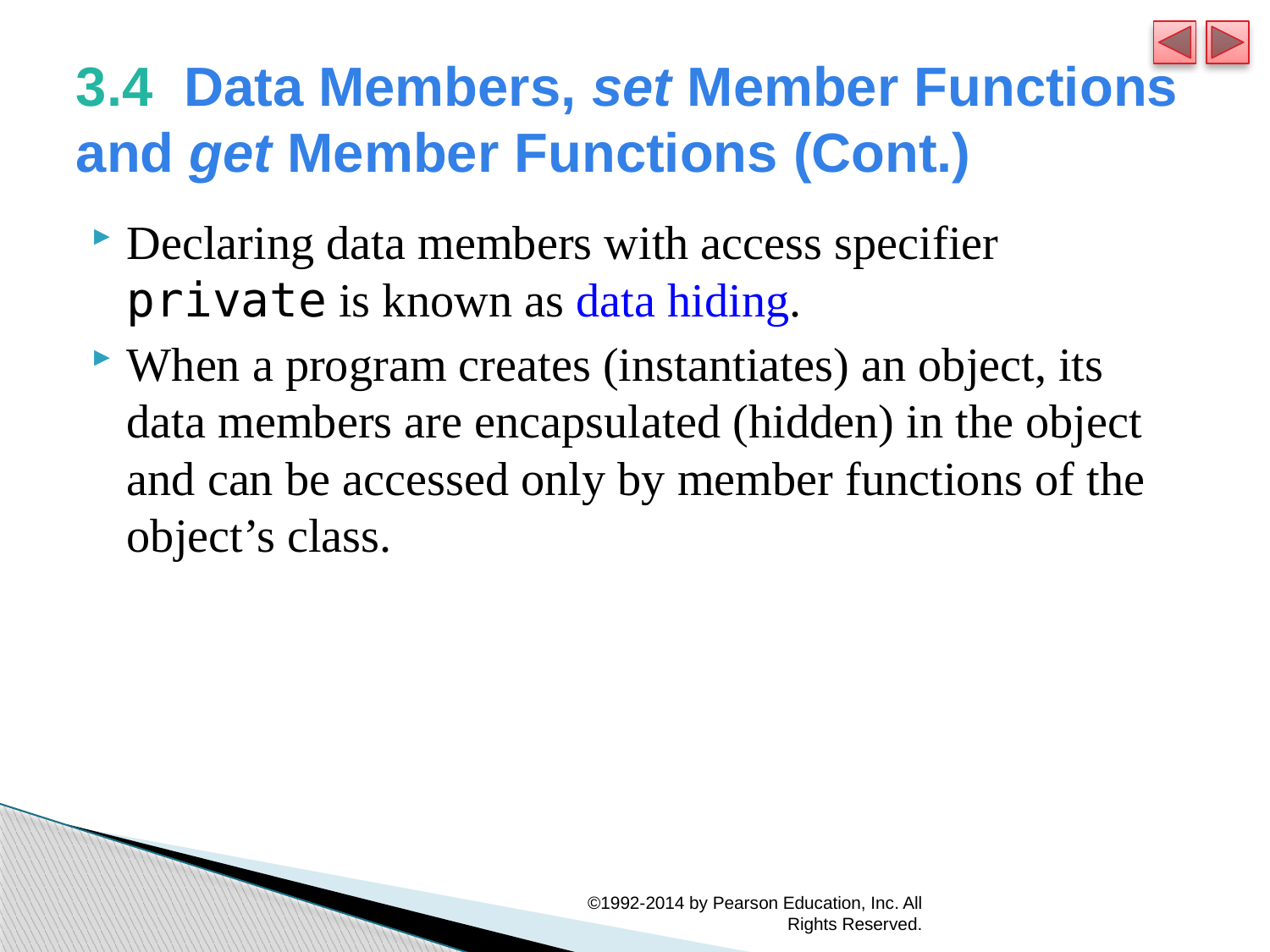

# 3.4  Data Members, set Member Functions and get Member Functions (Cont.)
Declaring data members with access specifier private is known as data hiding.
When a program creates (instantiates) an object, its data members are encapsulated (hidden) in the object and can be accessed only by member functions of the object’s class.
©1992-2014 by Pearson Education, Inc. All Rights Reserved.